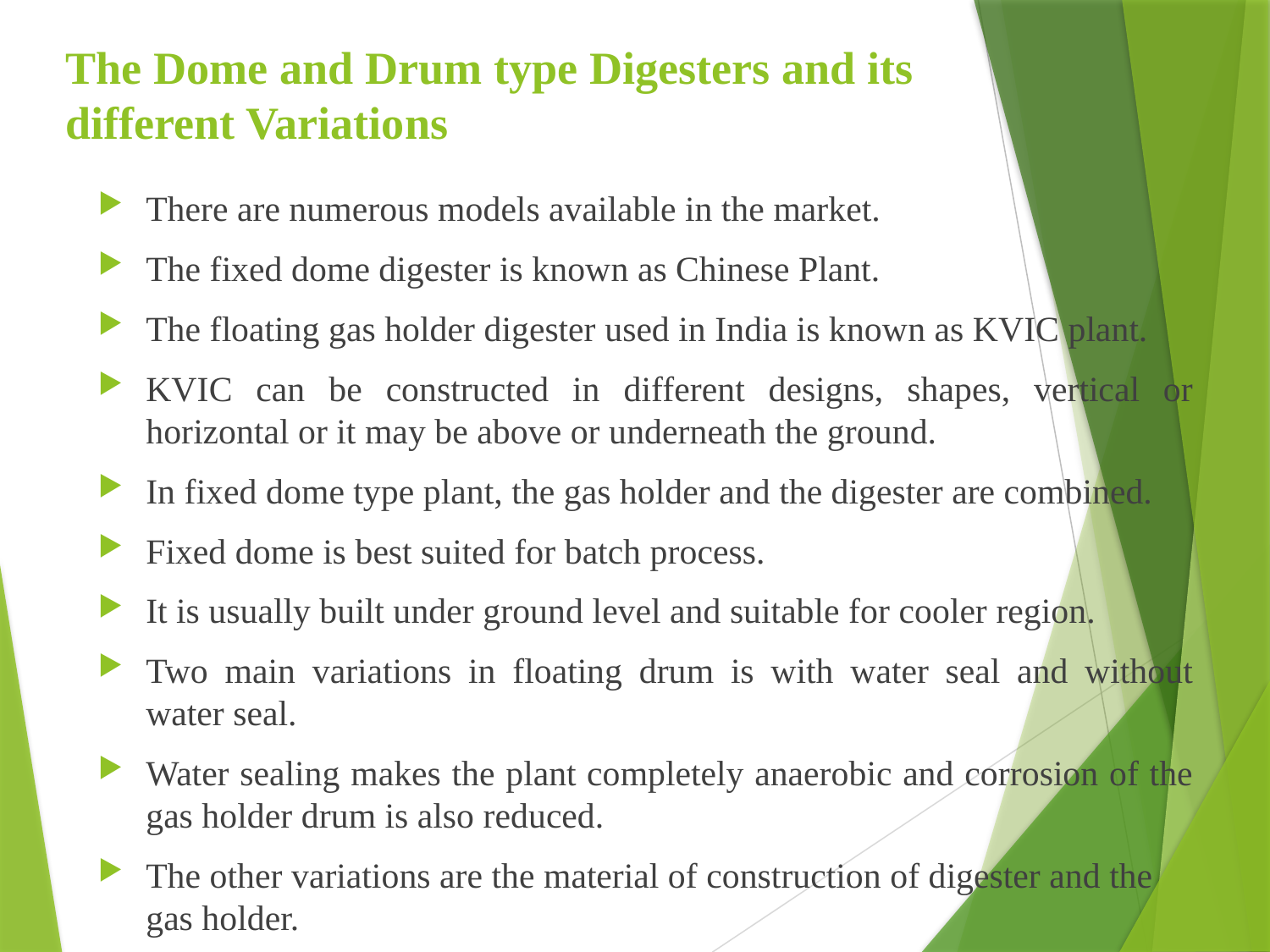

# The Dome and Drum type Digesters and its different Variations
There are numerous models available in the market.
The fixed dome digester is known as Chinese Plant.
The floating gas holder digester used in India is known as KVIC plant.
KVIC can be constructed in different designs, shapes, vertical or horizontal or it may be above or underneath the ground.
In fixed dome type plant, the gas holder and the digester are combined.
Fixed dome is best suited for batch process.
It is usually built under ground level and suitable for cooler region.
Two main variations in floating drum is with water seal and without water seal.
Water sealing makes the plant completely anaerobic and corrosion of the gas holder drum is also reduced.
The other variations are the material of construction of digester and the gas holder.